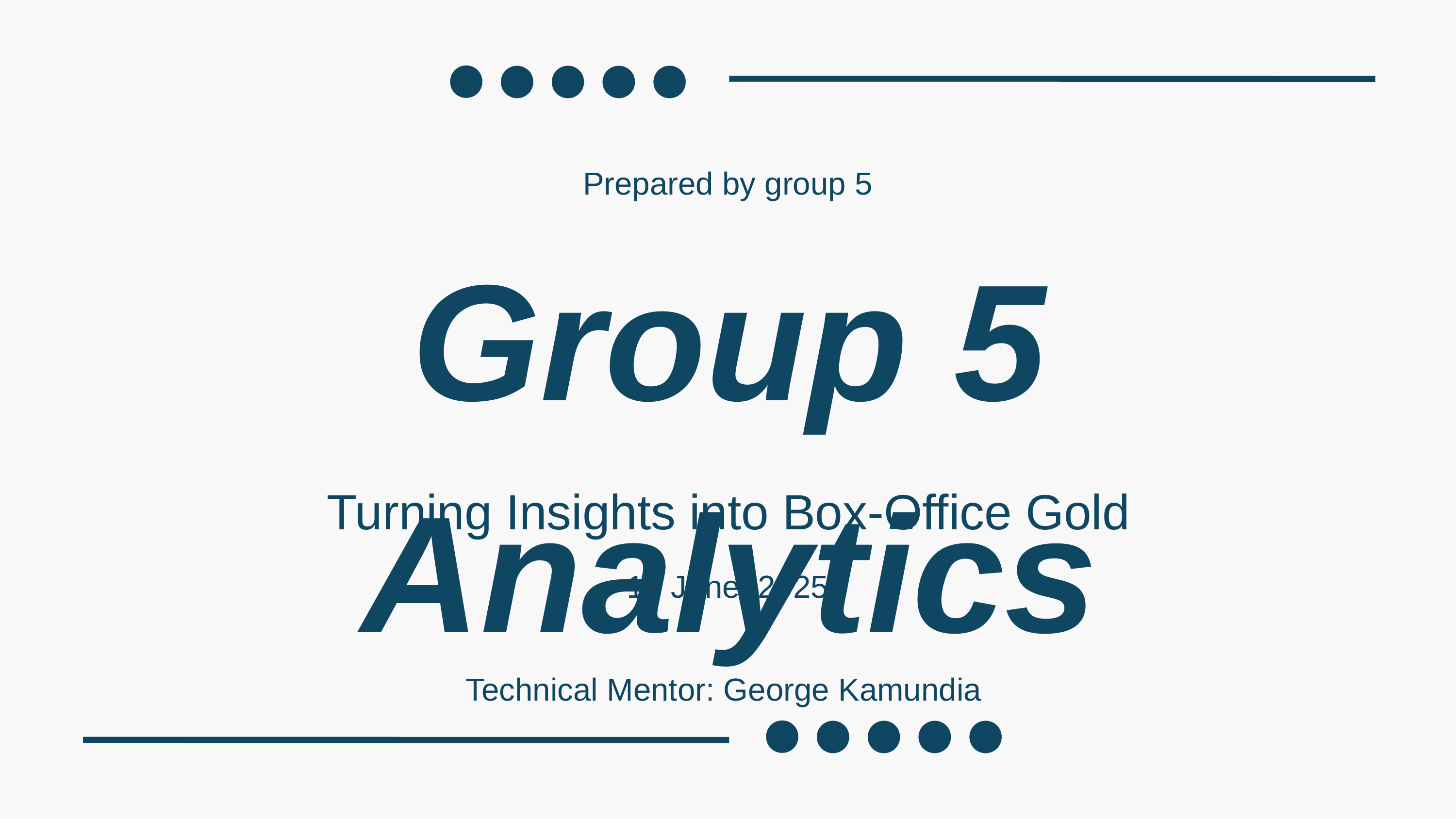

Prepared by group 5
Group 5 Analytics
Turning Insights into Box-Office Gold
10 June, 2025
Technical Mentor: George Kamundia